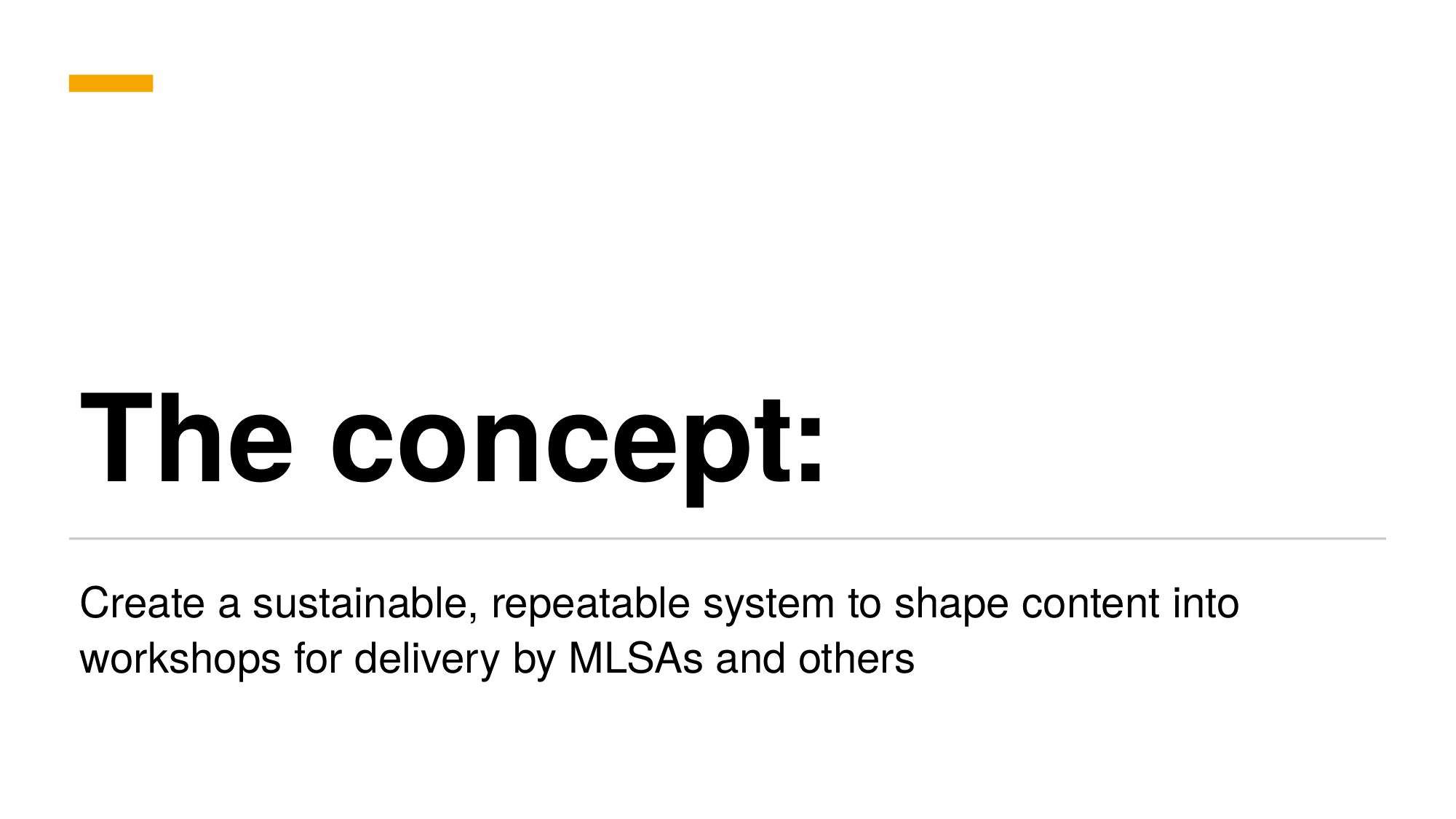

# The concept:
Create a sustainable, repeatable system to shape content into workshops for delivery by MLSAs and others